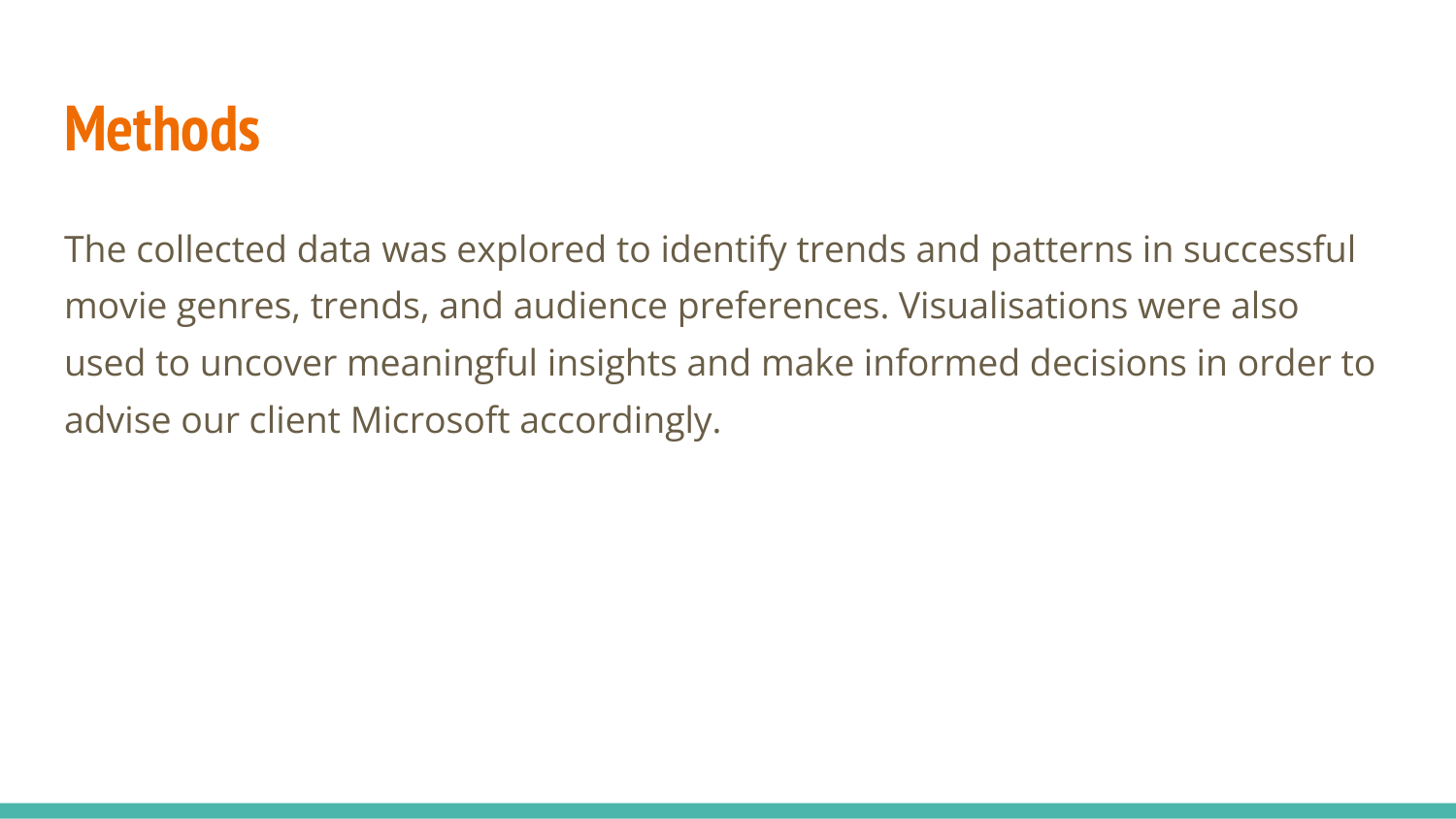

# Methods
The collected data was explored to identify trends and patterns in successful movie genres, trends, and audience preferences. Visualisations were also used to uncover meaningful insights and make informed decisions in order to advise our client Microsoft accordingly.